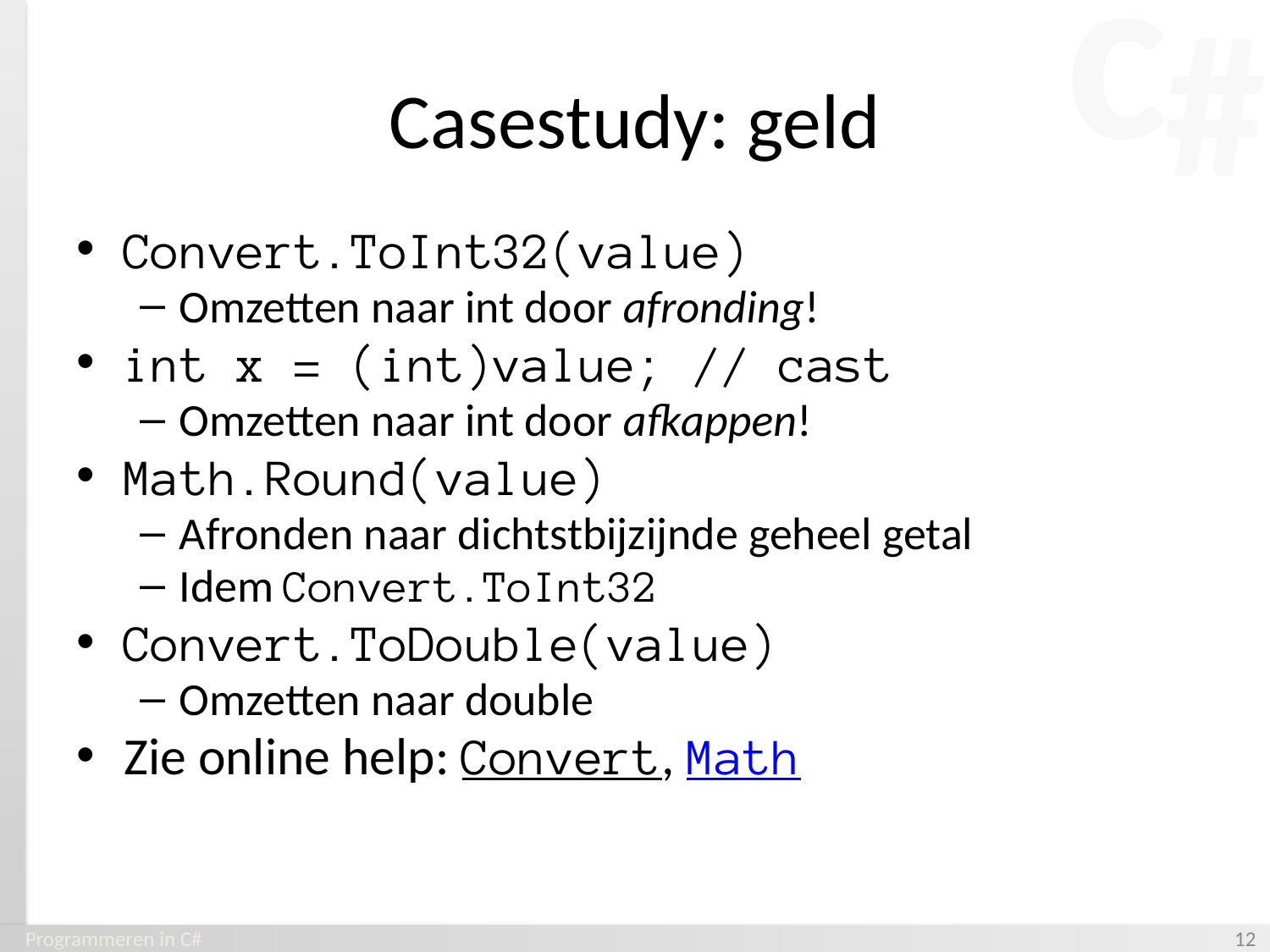

# Casestudy: geld
Convert.ToInt32(value)
Omzetten naar int door afronding!
int x = (int)value; // cast
Omzetten naar int door afkappen!
Math.Round(value)
Afronden naar dichtstbijzijnde geheel getal
Idem Convert.ToInt32
Convert.ToDouble(value)
Omzetten naar double
Zie online help: Convert, Math

Programmeren in C#
12